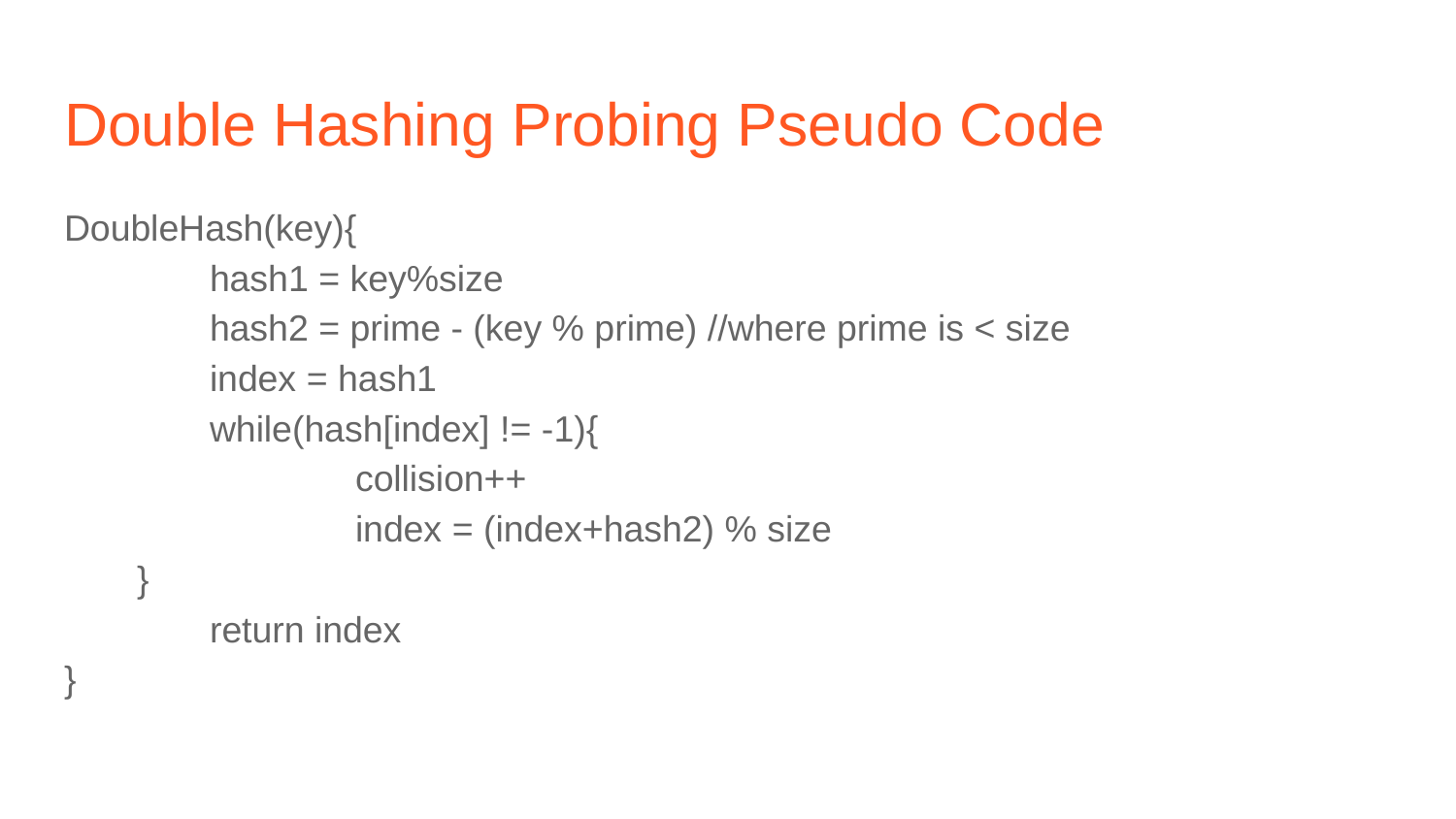

# Double Hashing Probing Pseudo Code
DoubleHash(key){
	hash1 = key%size
	hash2 = prime - (key % prime) //where prime is < size
	index = hash1
	while(hash[index] != -1){
		collision++
		index = (index+hash2) % size
}
	return index
}